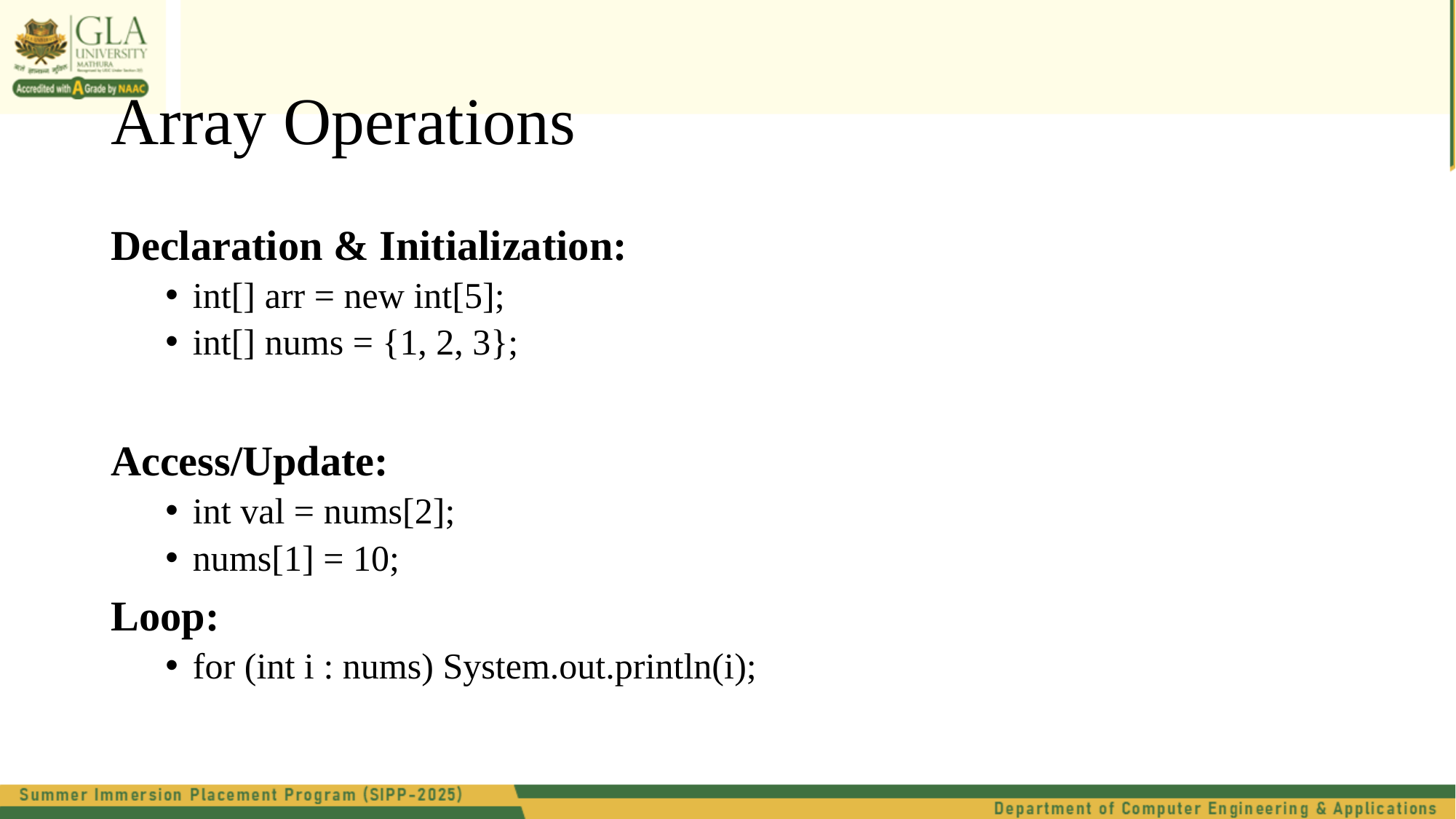

# Array Operations
Declaration & Initialization:
int[] arr = new int[5];
int[] nums = {1, 2, 3};

Access/Update:
int val = nums[2];
nums[1] = 10;
Loop:
for (int i : nums) System.out.println(i);